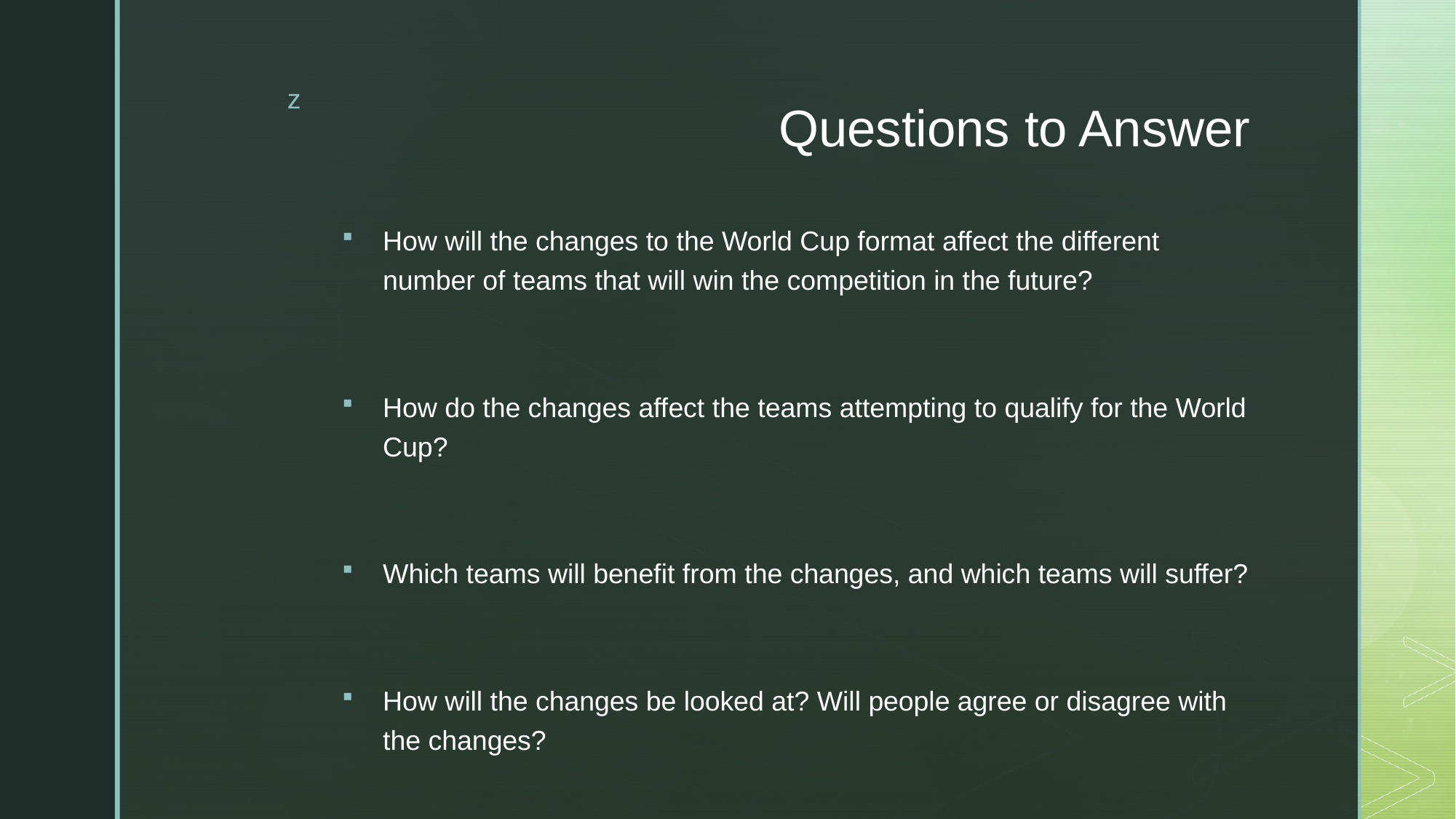

# Questions to Answer
How will the changes to the World Cup format affect the different number of teams that will win the competition in the future?

How do the changes affect the teams attempting to qualify for the World Cup?

Which teams will benefit from the changes, and which teams will suffer?

How will the changes be looked at? Will people agree or disagree with the changes?